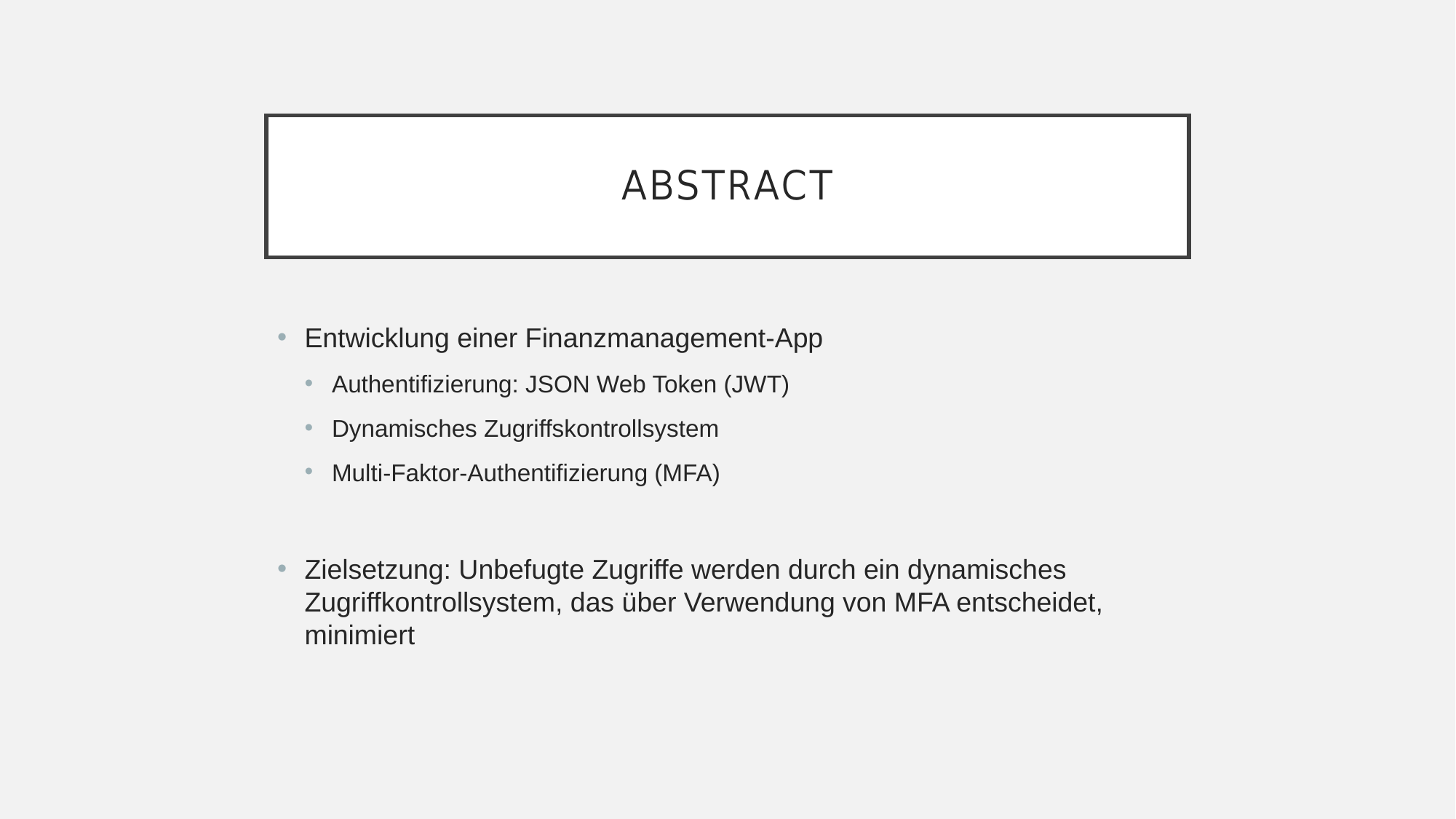

# Abstract
Entwicklung einer Finanzmanagement-App
Authentifizierung: JSON Web Token (JWT)
Dynamisches Zugriffskontrollsystem
Multi-Faktor-Authentifizierung (MFA)

Zielsetzung: Unbefugte Zugriffe werden durch ein dynamisches Zugriffkontrollsystem, das über Verwendung von MFA entscheidet, minimiert